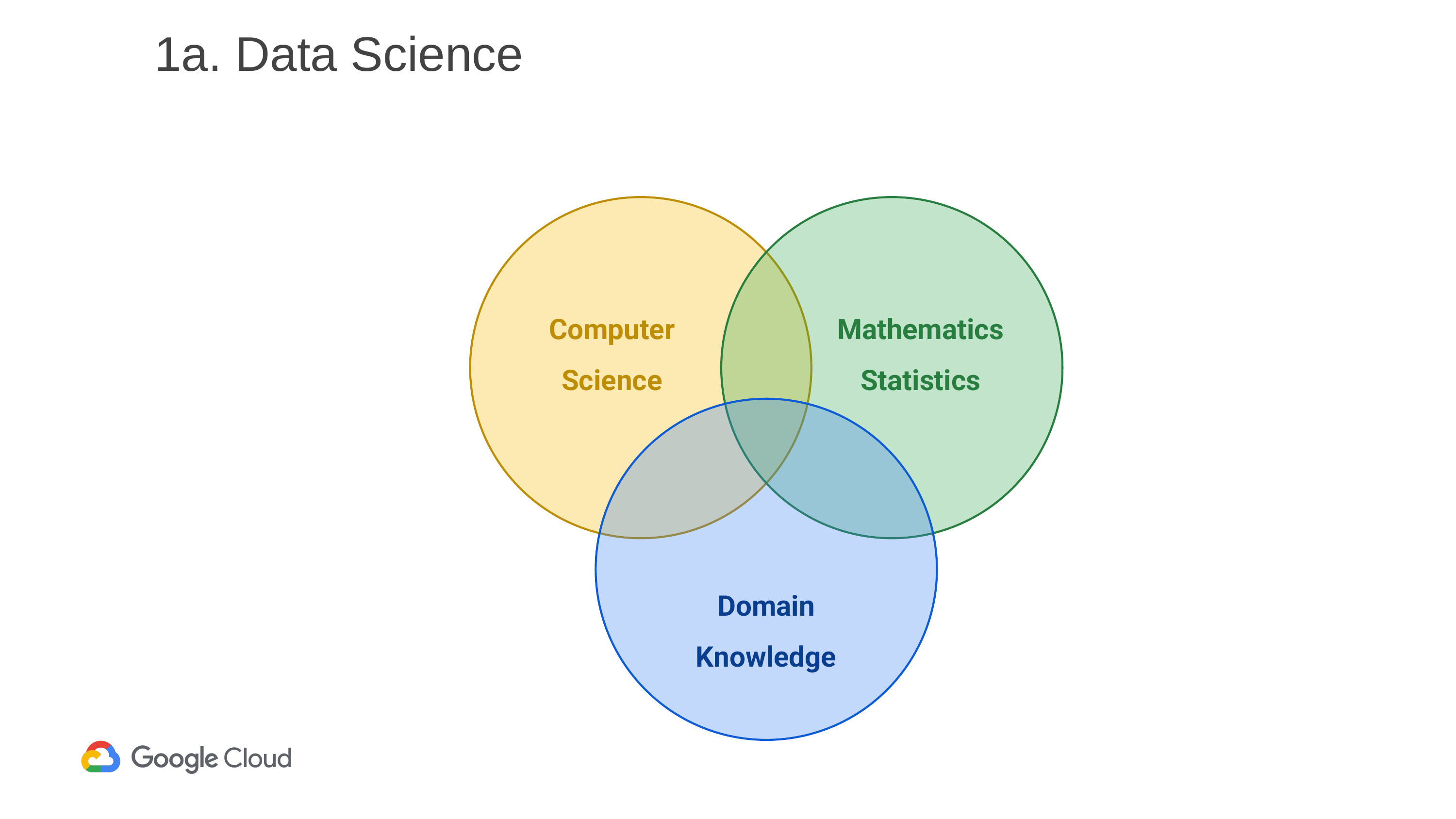

# 1a. Data Science

Computer
Science
Mathematics
Statistics

Domain
Knowledge